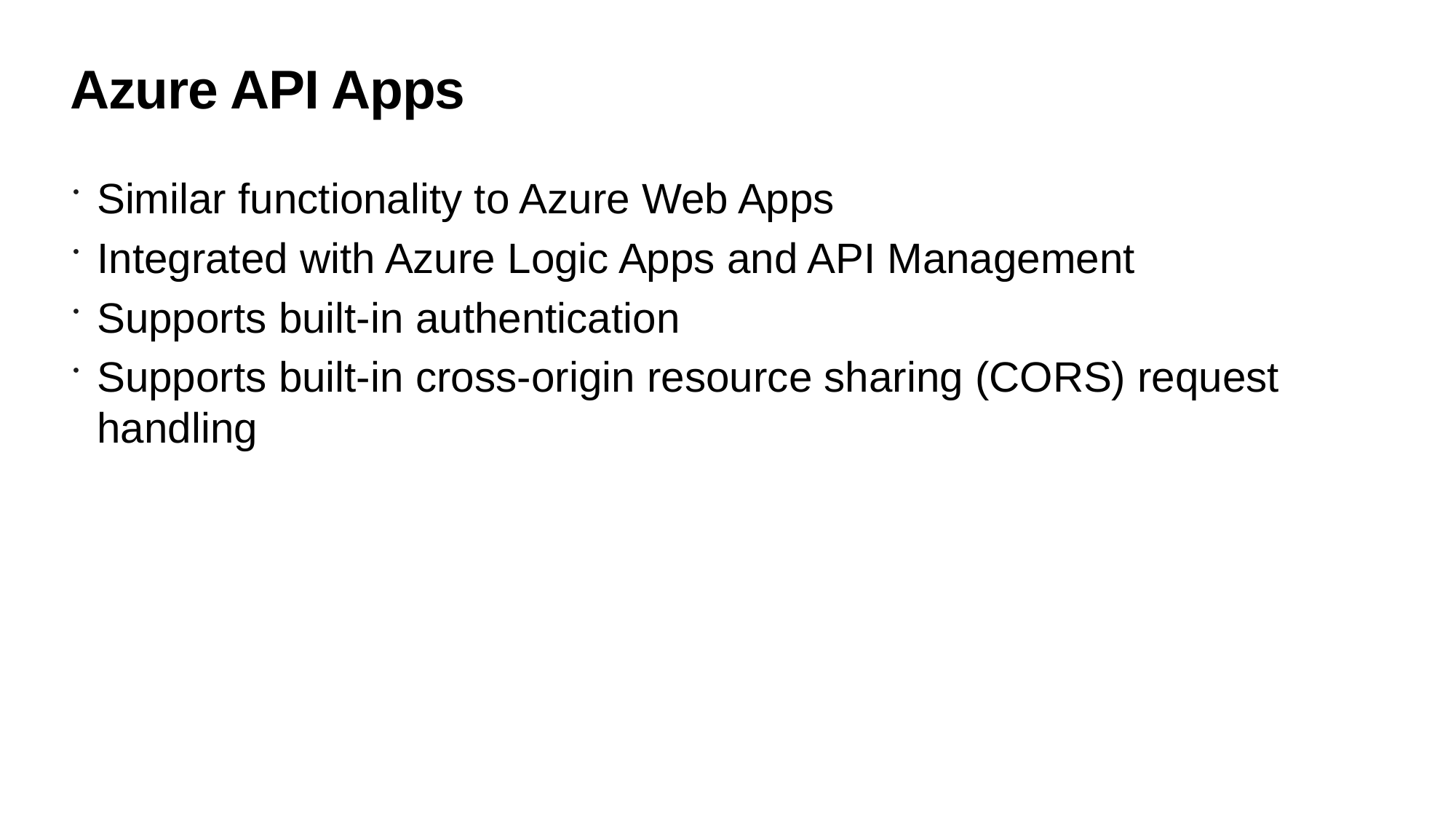

# Azure API Apps
Similar functionality to Azure Web Apps
Integrated with Azure Logic Apps and API Management
Supports built-in authentication
Supports built-in cross-origin resource sharing (CORS) request handling